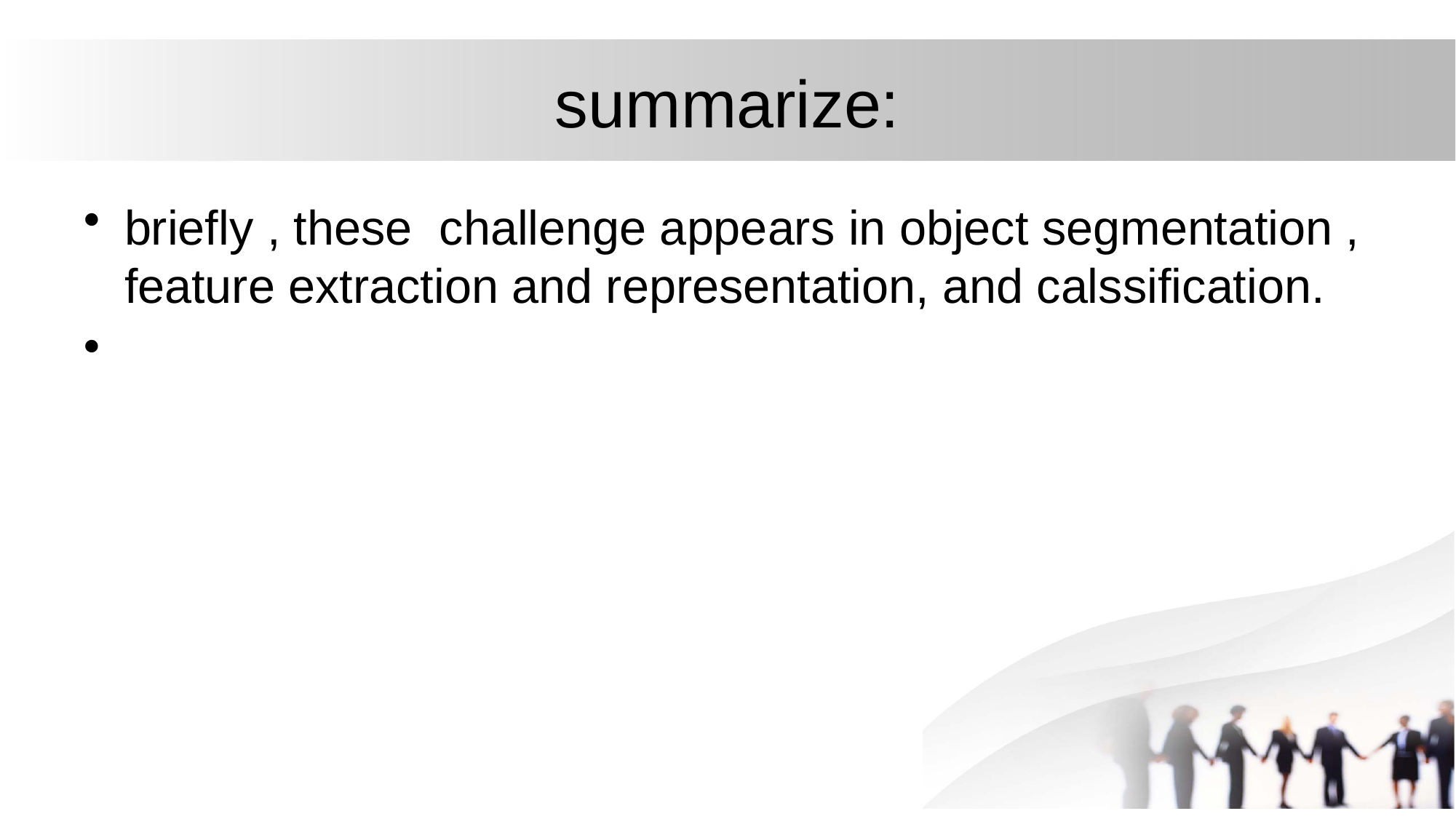

# summarize:
briefly , these  challenge appears in object segmentation , feature extraction and representation, and calssification.